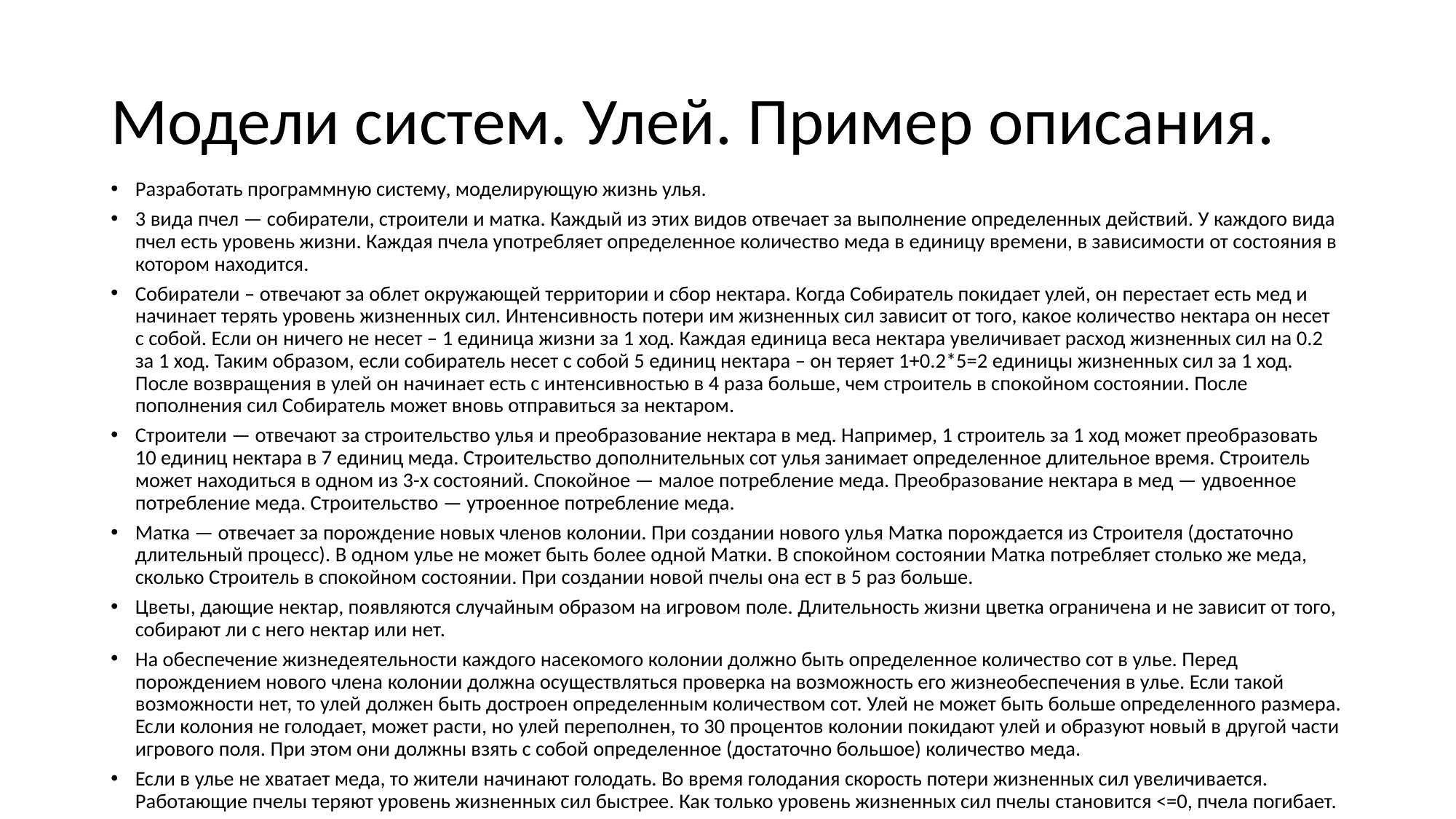

# Модели систем. Улей. Пример описания.
Разработать программную систему, моделирующую жизнь улья.
3 вида пчел — собиратели, строители и матка. Каждый из этих видов отвечает за выполнение определенных действий. У каждого вида пчел есть уровень жизни. Каждая пчела употребляет определенное количество меда в единицу времени, в зависимости от состояния в котором находится.
Собиратели – отвечают за облет окружающей территории и сбор нектара. Когда Собиратель покидает улей, он перестает есть мед и начинает терять уровень жизненных сил. Интенсивность потери им жизненных сил зависит от того, какое количество нектара он несет с собой. Если он ничего не несет – 1 единица жизни за 1 ход. Каждая единица веса нектара увеличивает расход жизненных сил на 0.2 за 1 ход. Таким образом, если собиратель несет с собой 5 единиц нектара – он теряет 1+0.2*5=2 единицы жизненных сил за 1 ход. После возвращения в улей он начинает есть с интенсивностью в 4 раза больше, чем строитель в спокойном состоянии. После пополнения сил Собиратель может вновь отправиться за нектаром.
Строители — отвечают за строительство улья и преобразование нектара в мед. Например, 1 строитель за 1 ход может преобразовать 10 единиц нектара в 7 единиц меда. Строительство дополнительных сот улья занимает определенное длительное время. Строитель может находиться в одном из 3-х состояний. Спокойное — малое потребление меда. Преобразование нектара в мед — удвоенное потребление меда. Строительство — утроенное потребление меда.
Матка — отвечает за порождение новых членов колонии. При создании нового улья Матка порождается из Строителя (достаточно длительный процесс). В одном улье не может быть более одной Матки. В спокойном состоянии Матка потребляет столько же меда, сколько Строитель в спокойном состоянии. При создании новой пчелы она ест в 5 раз больше.
Цветы, дающие нектар, появляются случайным образом на игровом поле. Длительность жизни цветка ограничена и не зависит от того, собирают ли с него нектар или нет.
На обеспечение жизнедеятельности каждого насекомого колонии должно быть определенное количество сот в улье. Перед порождением нового члена колонии должна осуществляться проверка на возможность его жизнеобеспечения в улье. Если такой возможности нет, то улей должен быть достроен определенным количеством сот. Улей не может быть больше определенного размера. Если колония не голодает, может расти, но улей переполнен, то 30 процентов колонии покидают улей и образуют новый в другой части игрового поля. При этом они должны взять с собой определенное (достаточно большое) количество меда.
Если в улье не хватает меда, то жители начинают голодать. Во время голодания скорость потери жизненных сил увеличивается. Работающие пчелы теряют уровень жизненных сил быстрее. Как только уровень жизненных сил пчелы становится <=0, пчела погибает.